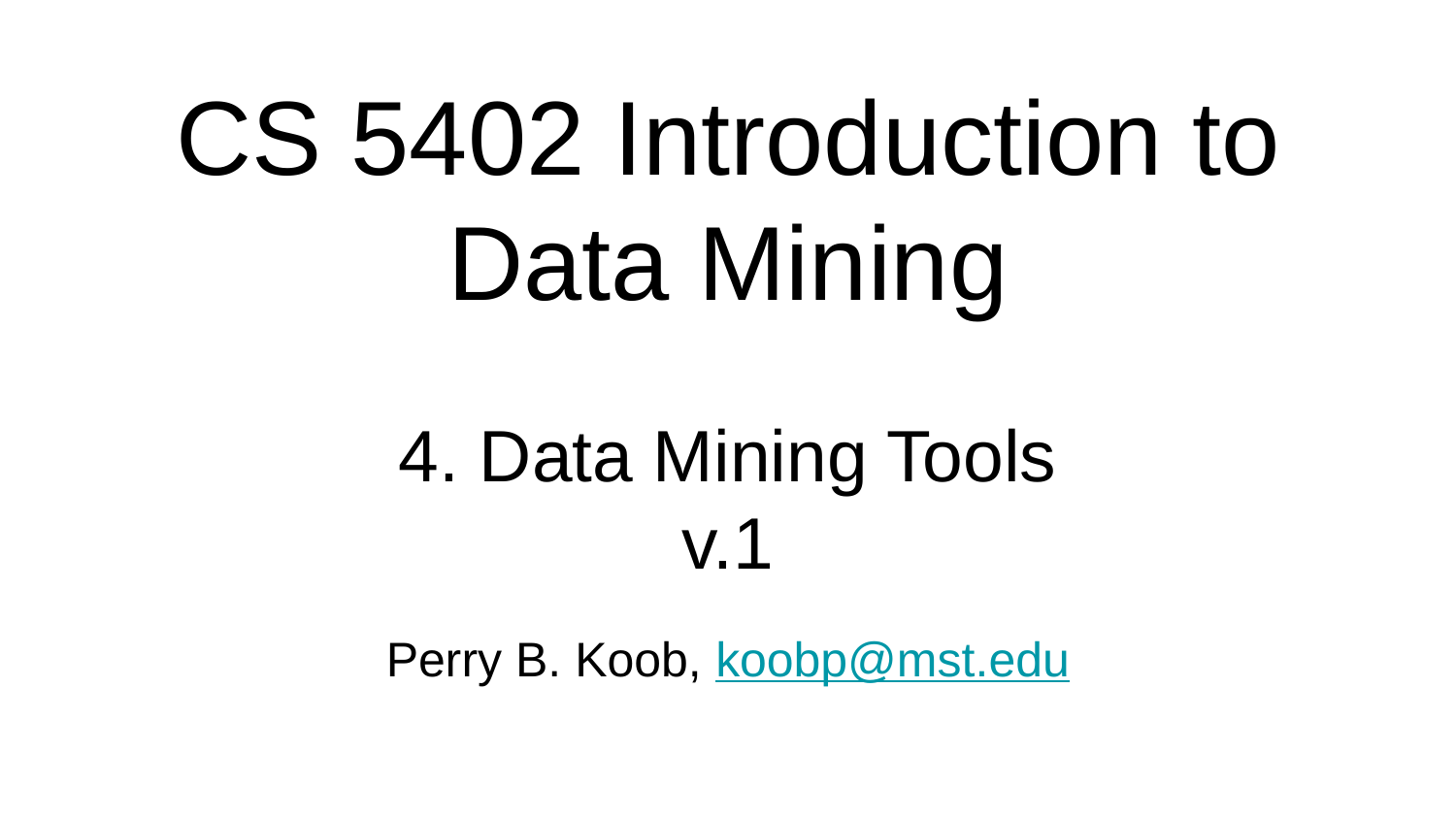

# CS 5402 Introduction to Data Mining

4. Data Mining Tools
v.1
Perry B. Koob, koobp@mst.edu